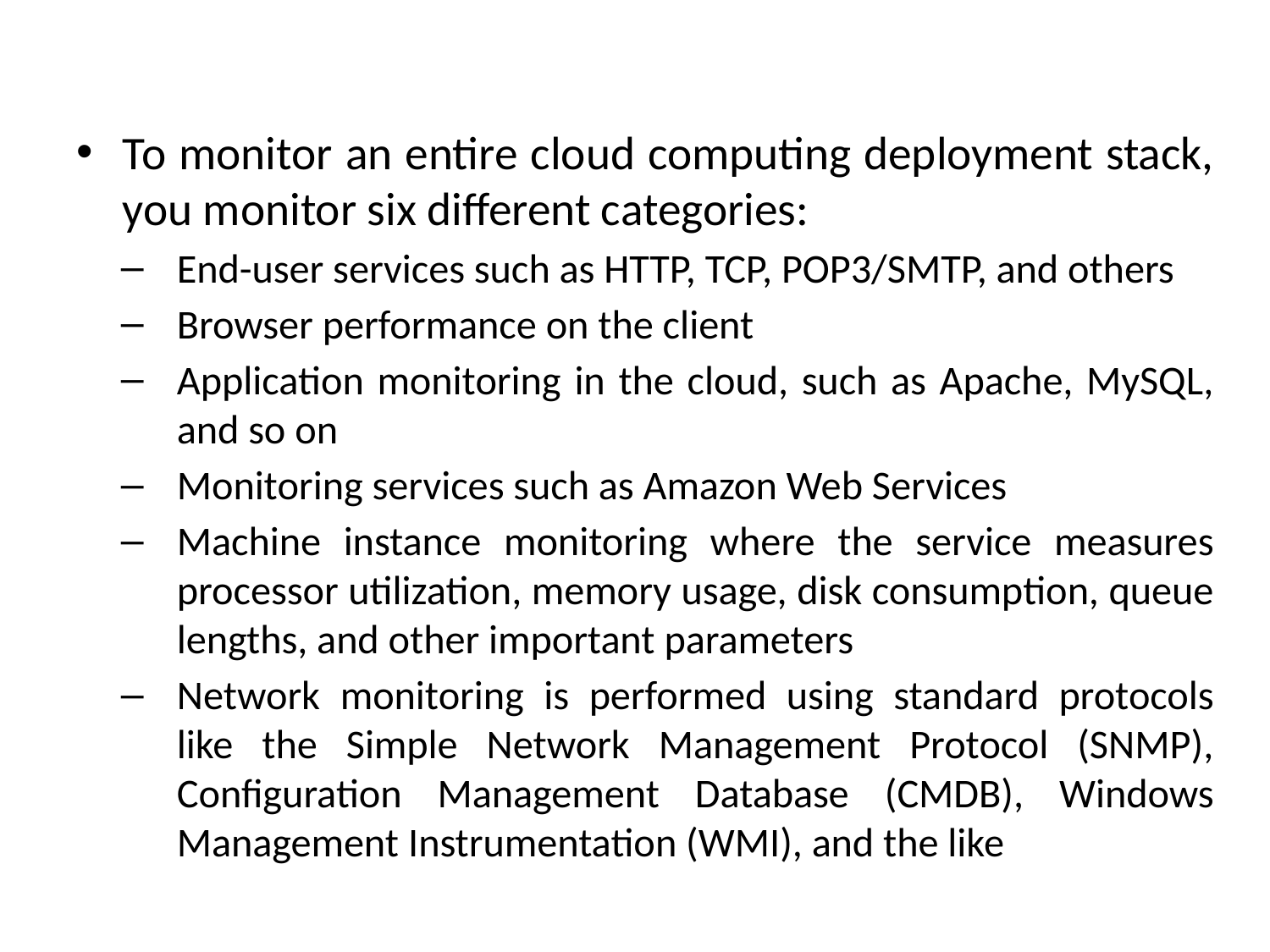

To monitor an entire cloud computing deployment stack, you monitor six different categories:
End-user services such as HTTP, TCP, POP3/SMTP, and others
Browser performance on the client
Application monitoring in the cloud, such as Apache, MySQL, and so on
Monitoring services such as Amazon Web Services
Machine instance monitoring where the service measures processor utilization, memory usage, disk consumption, queue lengths, and other important parameters
Network monitoring is performed using standard protocols like the Simple Network Management Protocol (SNMP), Configuration Management Database (CMDB), Windows Management Instrumentation (WMI), and the like